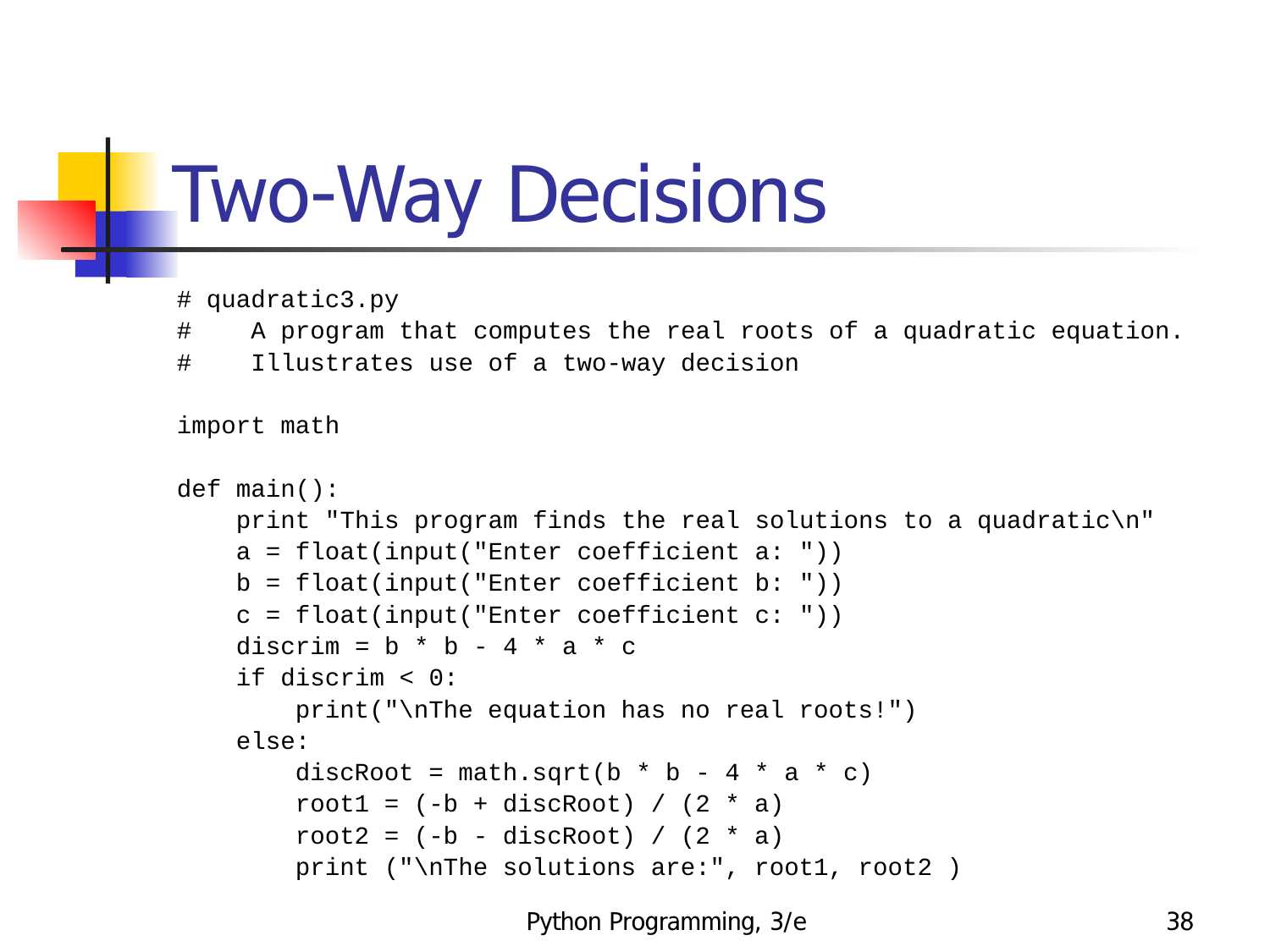

# Two-Way Decisions
# quadratic3.py
#    A program that computes the real roots of a quadratic equation.
#    Illustrates use of a two-way decision

import math

def main():
    print "This program finds the real solutions to a quadratic\n"
    a = float(input("Enter coefficient a: "))
    b = float(input("Enter coefficient b: "))
    c = float(input("Enter coefficient c: "))
    discrim = b * b - 4 * a * c
    if discrim < 0:
        print("\nThe equation has no real roots!")
    else:
        discRoot = math.sqrt(b * b - 4 * a * c)
        root1 = (-b + discRoot) / (2 * a)
        root2 = (-b - discRoot) / (2 * a)
        print ("\nThe solutions are:", root1, root2 )

Python Programming, 3/e
38